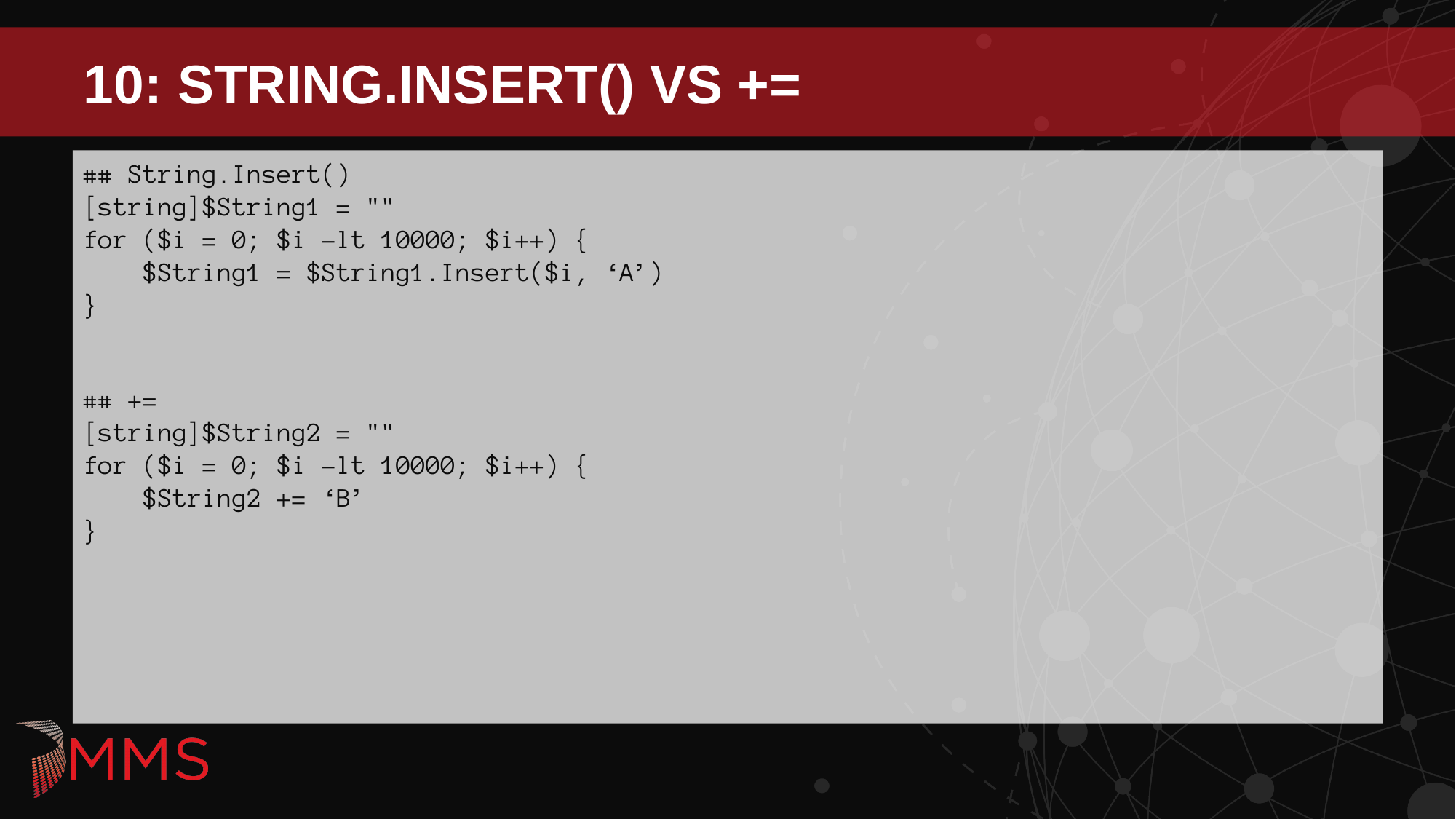

# 10: String.insert() vs +=
## String.Insert() [string]$String1 = "" for ($i = 0; $i -lt 10000; $i++) { $String1 = $String1.Insert($i, ‘A’) }

## += [string]$String2 = "" for ($i = 0; $i -lt 10000; $i++) { $String2 += ‘B’ }